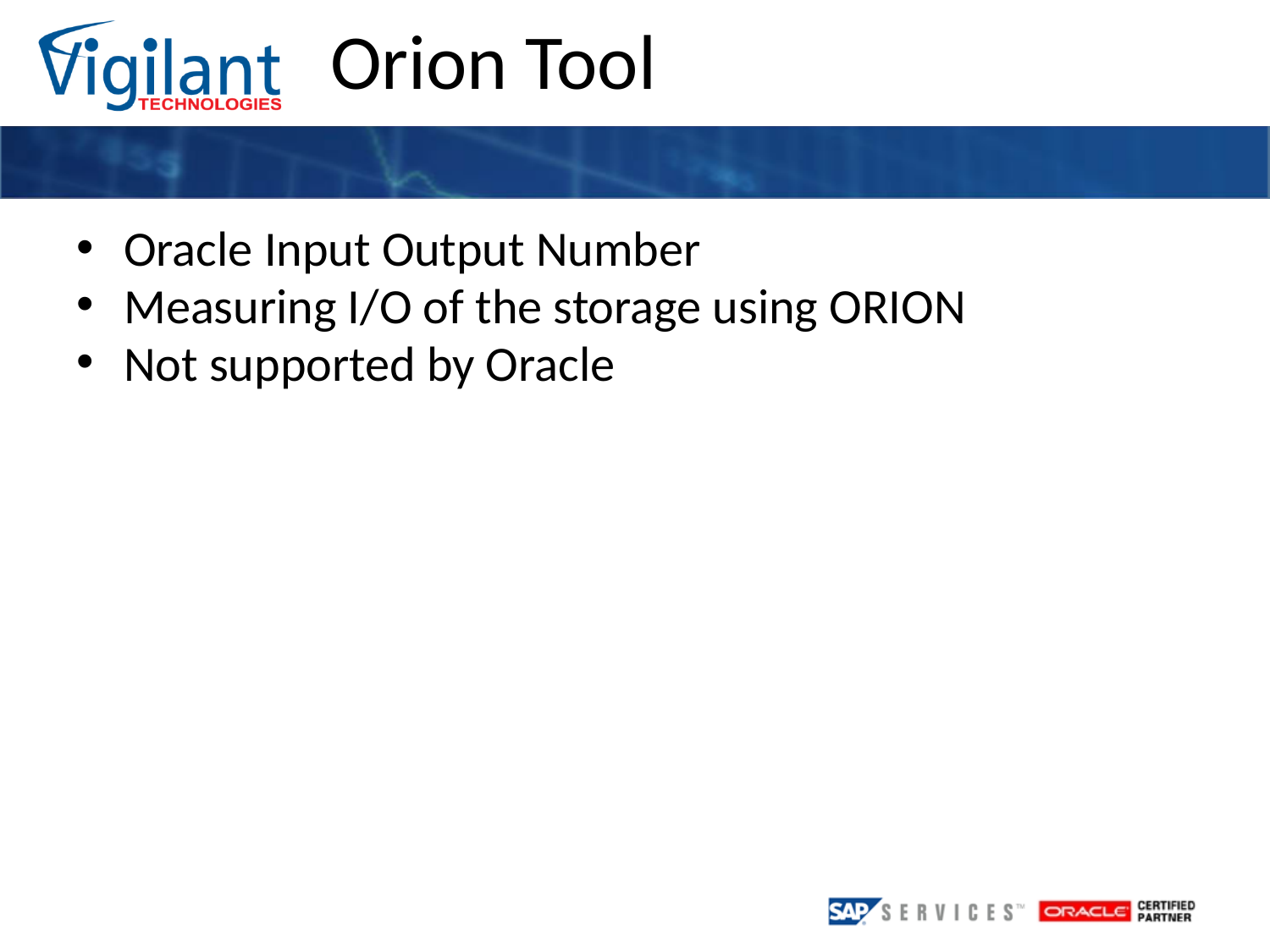

Oracle Input Output Number
Measuring I/O of the storage using ORION
Not supported by Oracle
Orion Tool